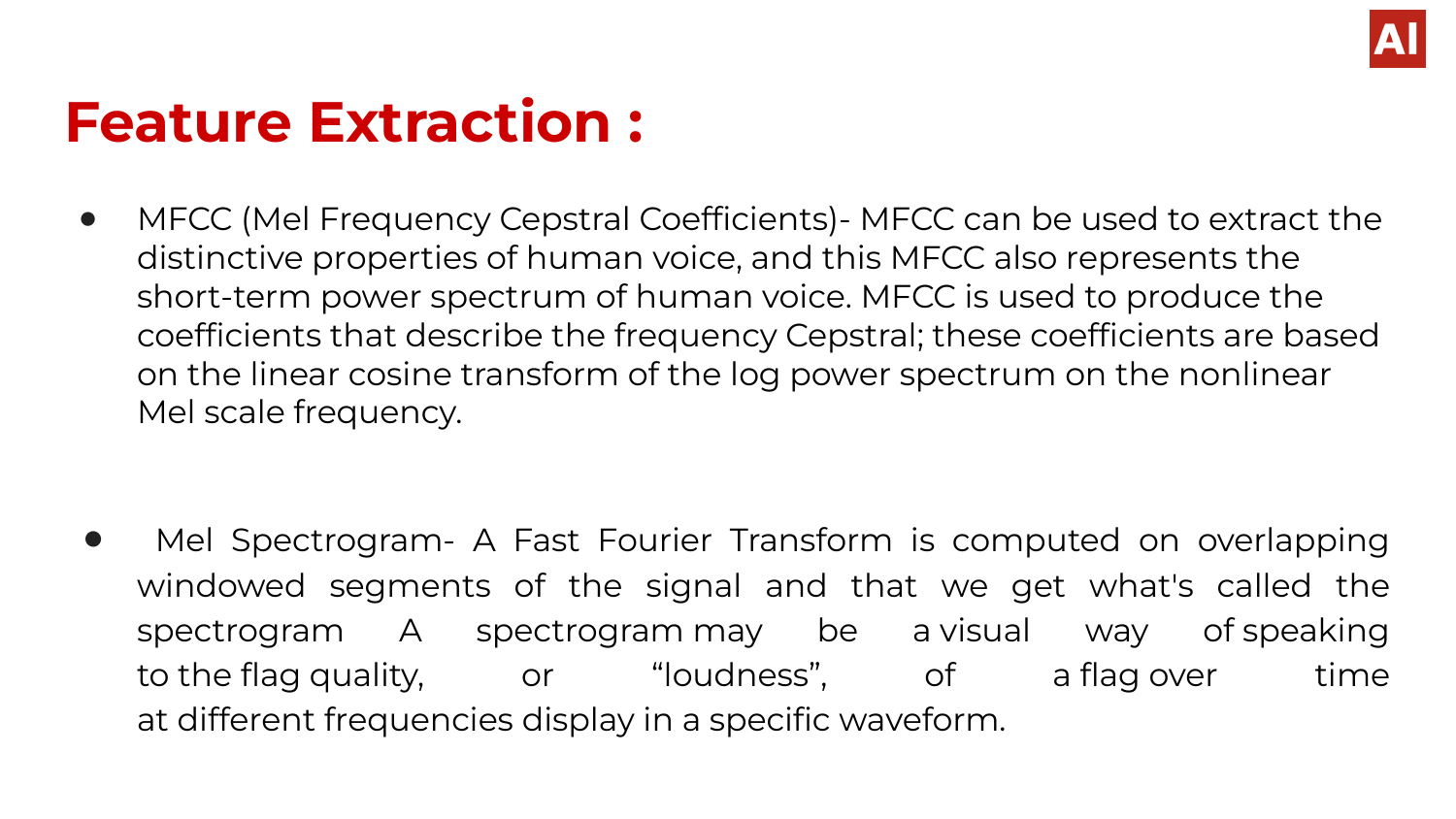

# Feature Extraction :
MFCC (Mel Frequency Cepstral Coefficients)- MFCC can be used to extract the distinctive properties of human voice, and this MFCC also represents the short-term power spectrum of human voice. MFCC is used to produce the coefficients that describe the frequency Cepstral; these coefficients are based on the linear cosine transform of the log power spectrum on the nonlinear Mel scale frequency.

 Mel Spectrogram- A Fast Fourier Transform is computed on overlapping windowed segments of the signal and that we get what's called the spectrogram A spectrogram may be a visual way of speaking to the flag quality, or “loudness”, of a flag over time at different frequencies display in a specific waveform.